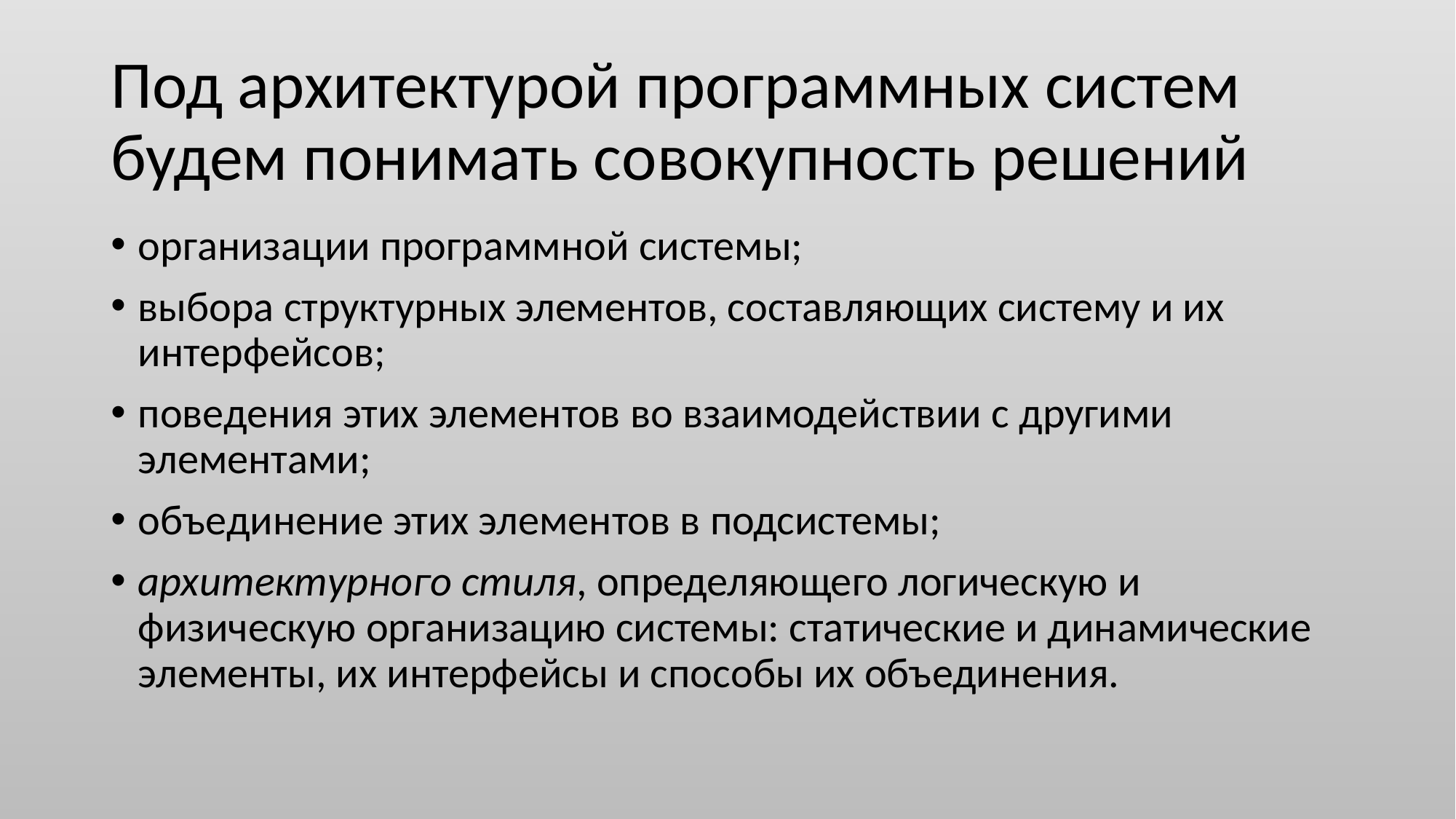

# Под архитектурой программных систем будем понимать совокупность решений
организации программной системы;
выбора структурных элементов, составляющих систему и их интерфейсов;
поведения этих элементов во взаимодействии с другими элементами;
объединение этих элементов в подсистемы;
архитектурного стиля, определяющего логическую и физическую организацию системы: статические и динамические элементы, их интерфейсы и способы их объединения.